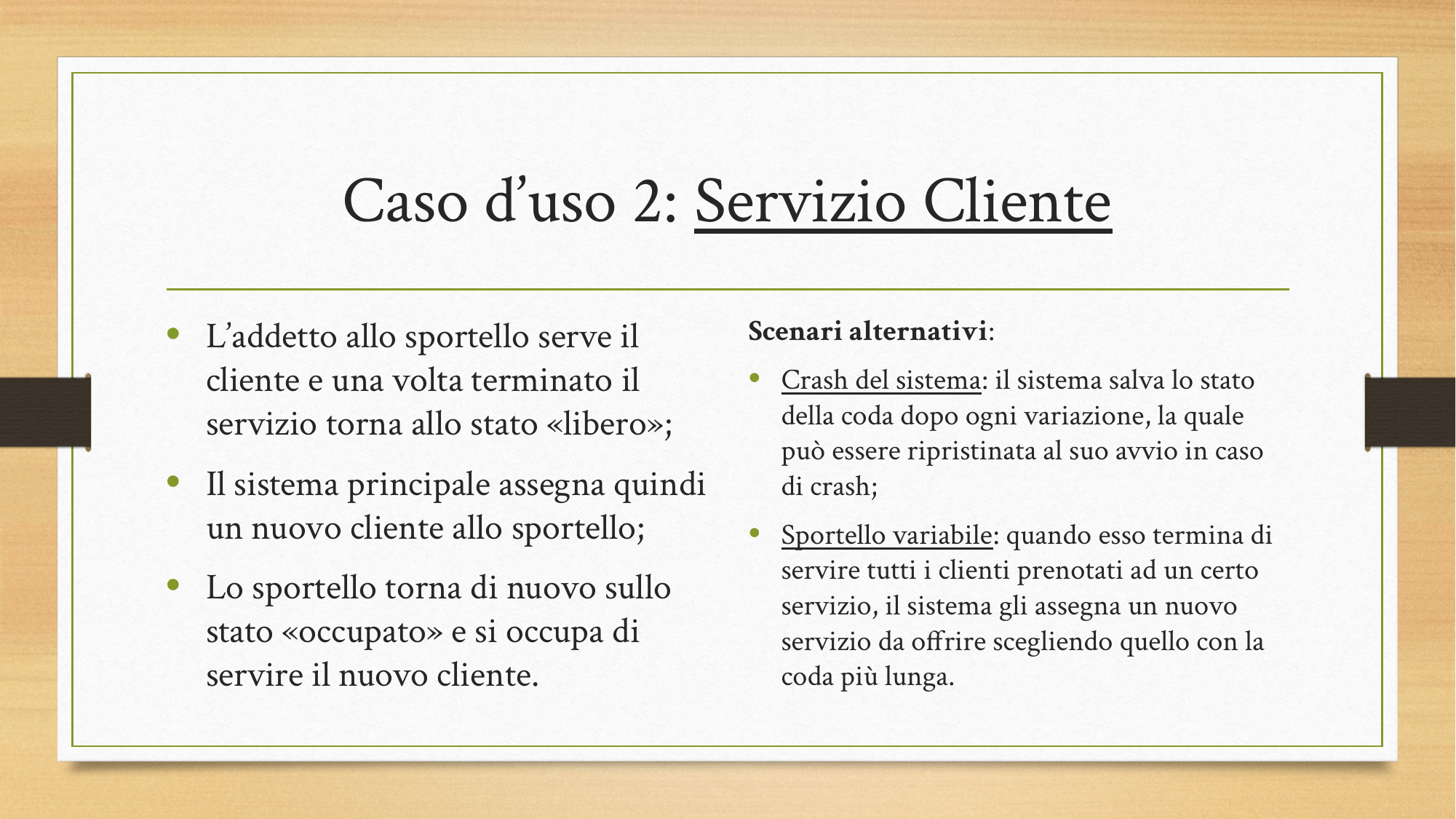

# Caso d’uso 2: Servizio Cliente
L’addetto allo sportello serve il cliente e una volta terminato il servizio torna allo stato «libero»;
Il sistema principale assegna quindi un nuovo cliente allo sportello;
Lo sportello torna di nuovo sullo stato «occupato» e si occupa di servire il nuovo cliente.
Scenari alternativi:
Crash del sistema: il sistema salva lo stato della coda dopo ogni variazione, la quale può essere ripristinata al suo avvio in caso di crash;
Sportello variabile: quando esso termina di servire tutti i clienti prenotati ad un certo servizio, il sistema gli assegna un nuovo servizio da offrire scegliendo quello con la coda più lunga.